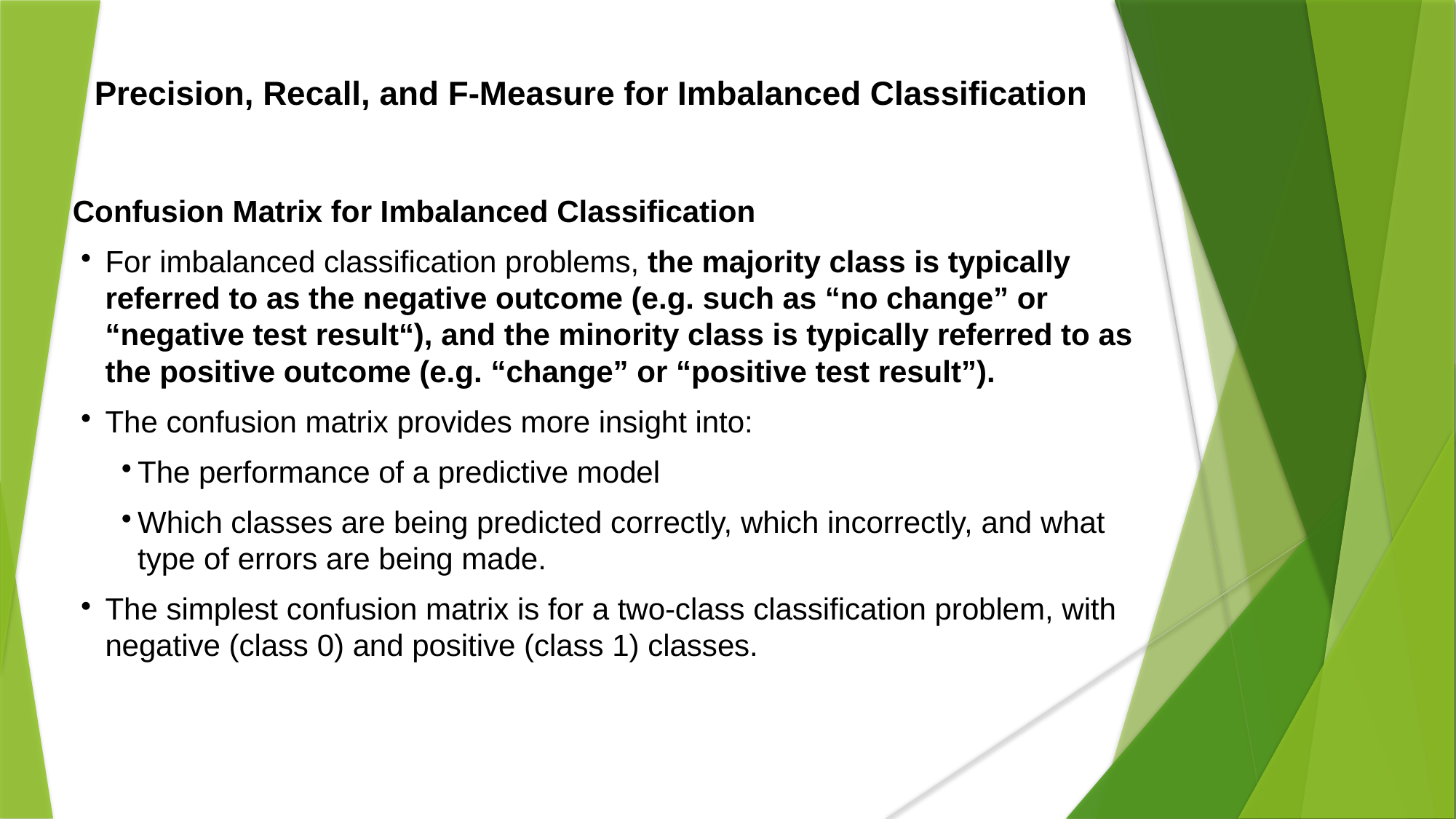

Precision, Recall, and F-Measure for Imbalanced Classification
Confusion Matrix for Imbalanced Classification
For imbalanced classification problems, the majority class is typically referred to as the negative outcome (e.g. such as “no change” or “negative test result“), and the minority class is typically referred to as the positive outcome (e.g. “change” or “positive test result”).
The confusion matrix provides more insight into:
The performance of a predictive model
Which classes are being predicted correctly, which incorrectly, and what type of errors are being made.
The simplest confusion matrix is for a two-class classification problem, with negative (class 0) and positive (class 1) classes.